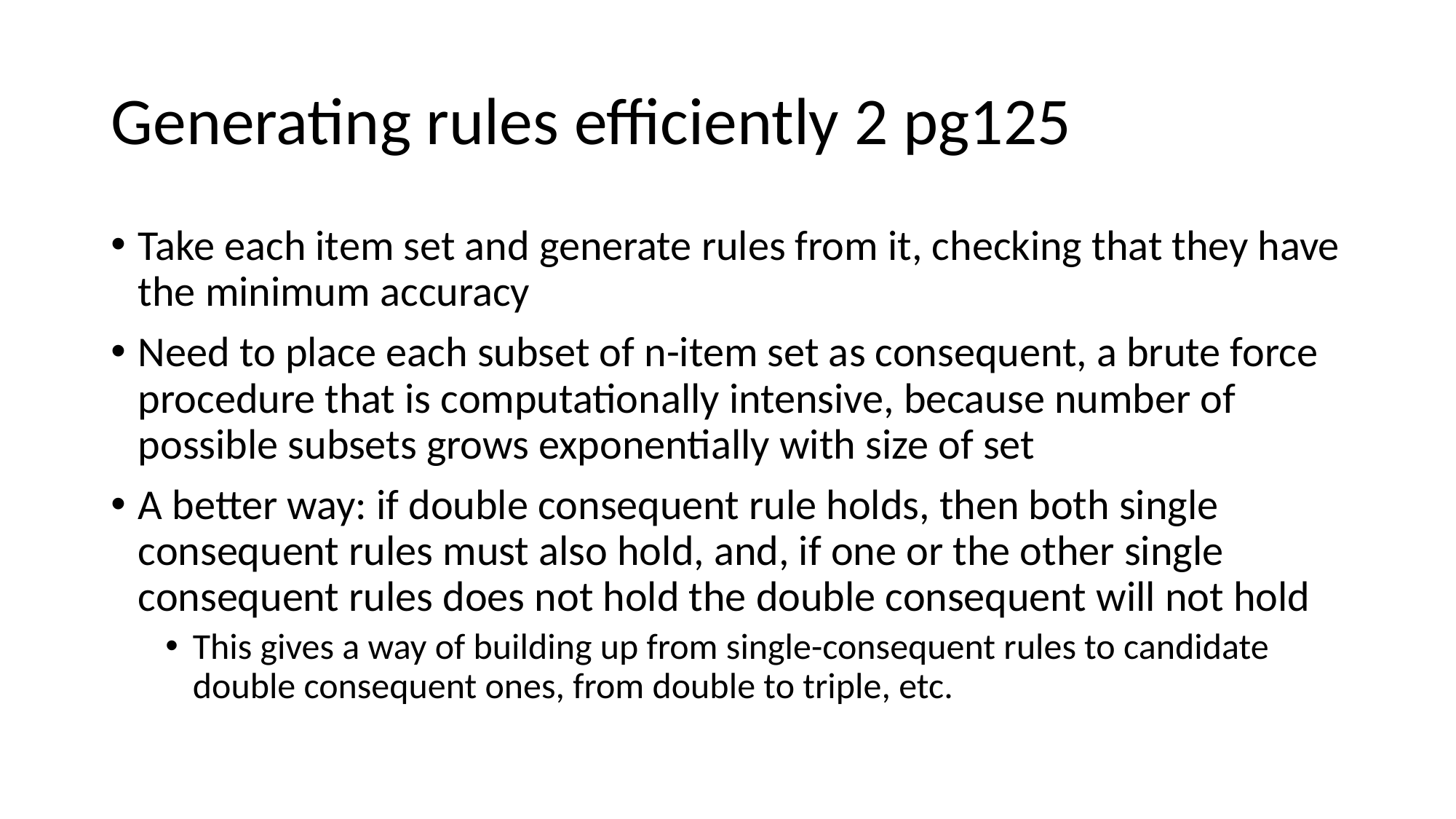

# Generating rules efficiently 2 pg125
Take each item set and generate rules from it, checking that they have the minimum accuracy
Need to place each subset of n-item set as consequent, a brute force procedure that is computationally intensive, because number of possible subsets grows exponentially with size of set
A better way: if double consequent rule holds, then both single consequent rules must also hold, and, if one or the other single consequent rules does not hold the double consequent will not hold
This gives a way of building up from single-consequent rules to candidate double consequent ones, from double to triple, etc.